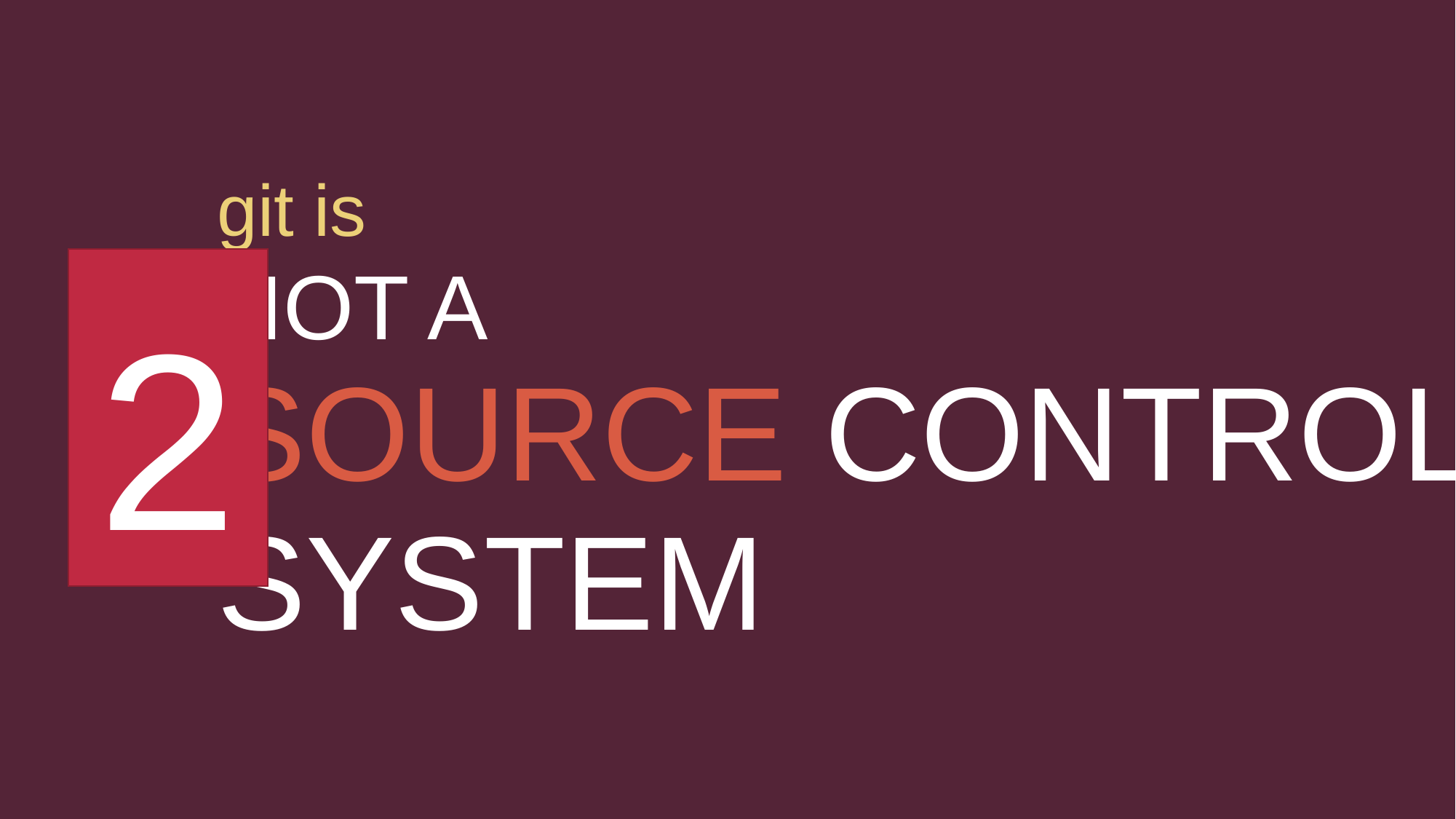

git is
NOT A
SOURCE CONTROL
SYSTEM
2